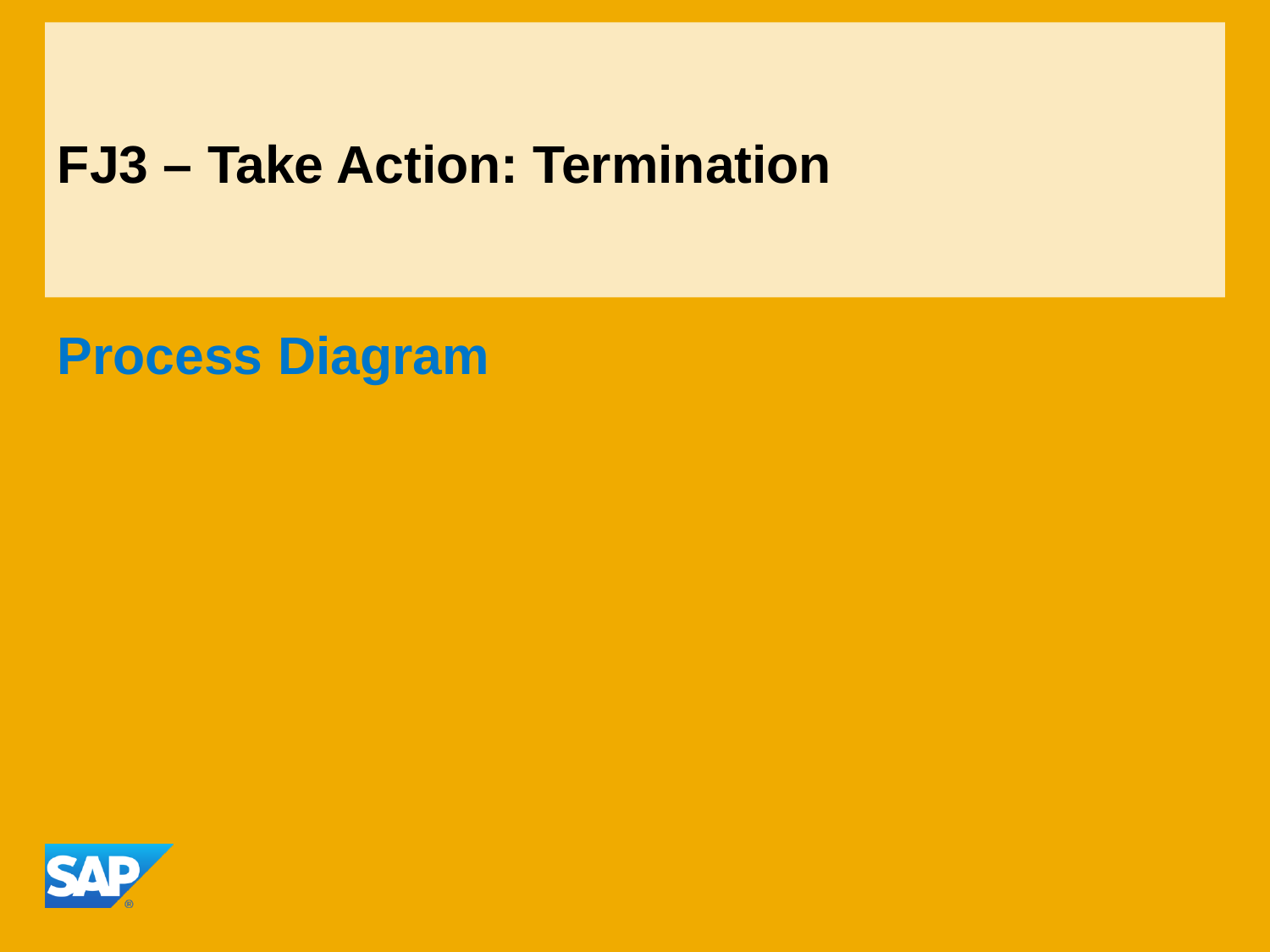

# FJ3 – Take Action: Termination
Process Diagram